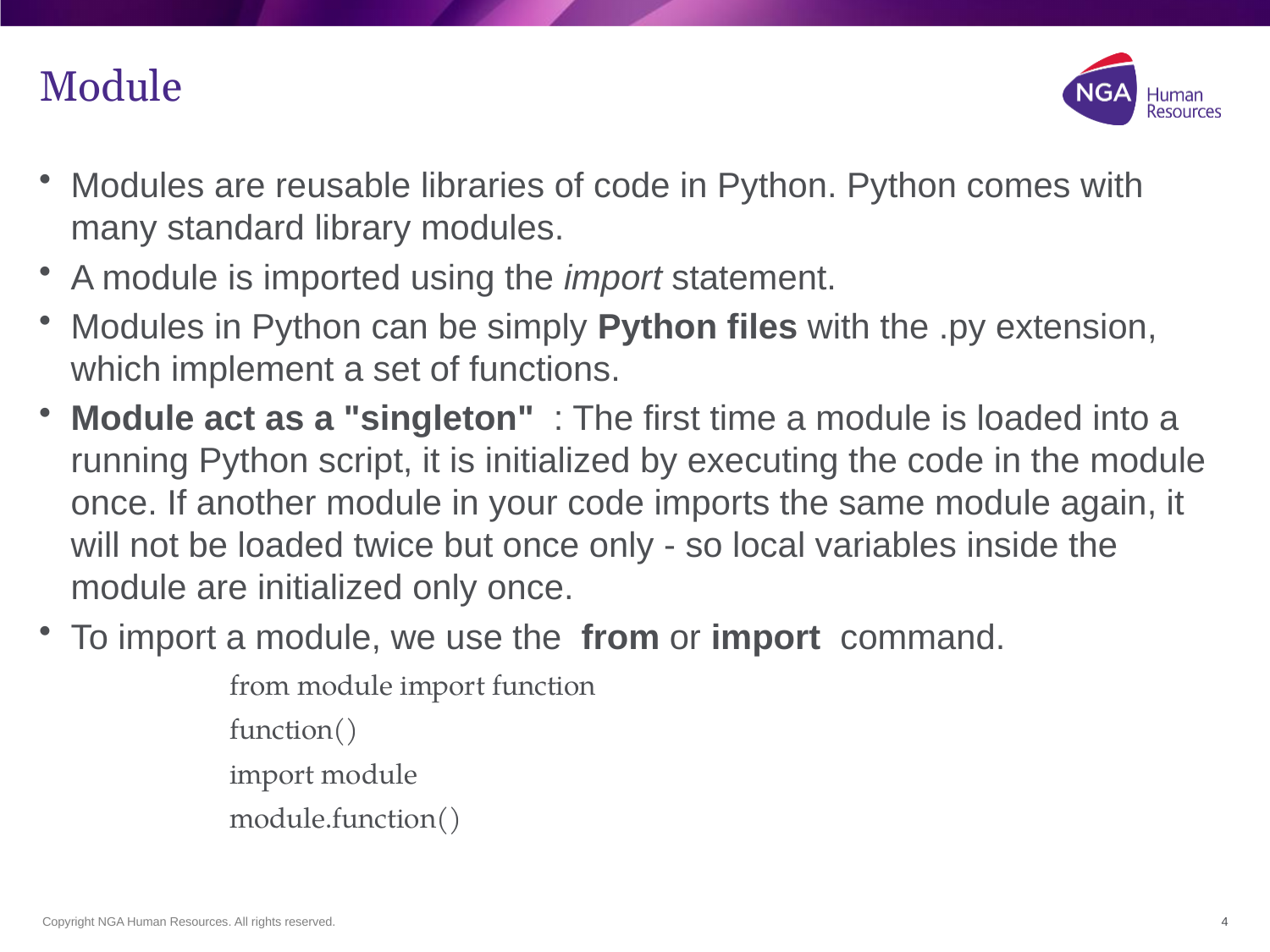

# Module
Modules are reusable libraries of code in Python. Python comes with many standard library modules.
A module is imported using the import statement.
Modules in Python can be simply Python files with the .py extension, which implement a set of functions.
Module act as a "singleton"  : The first time a module is loaded into a running Python script, it is initialized by executing the code in the module once. If another module in your code imports the same module again, it will not be loaded twice but once only - so local variables inside the module are initialized only once.
To import a module, we use the  from or import  command.
from module import function
function()
import module
module.function()
4